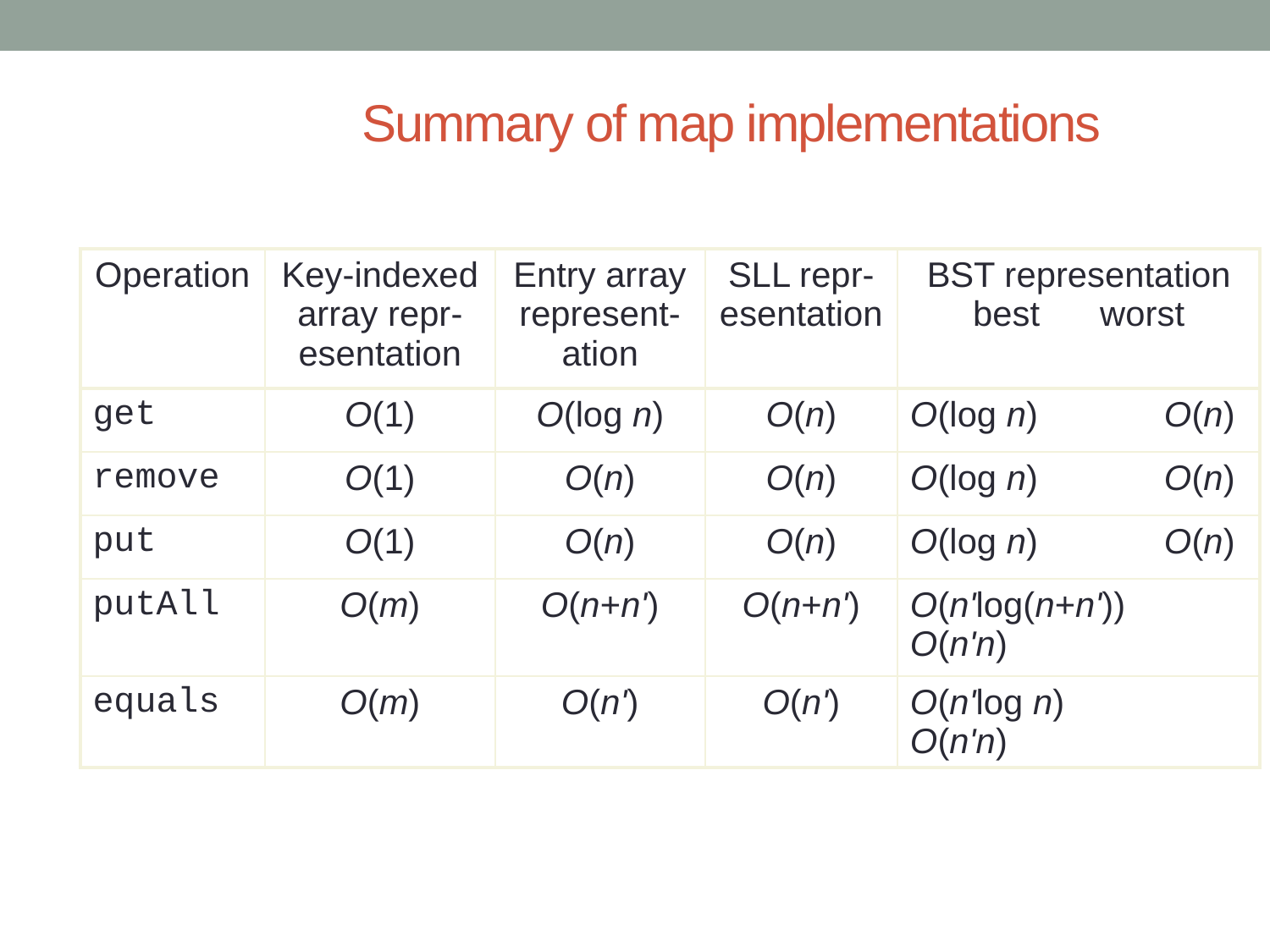

# Summary of map implementations
| Operation | Key-indexed array repr-esentation | Entry array represent-ation | SLL repr-esentation | BST representation best worst |
| --- | --- | --- | --- | --- |
| get | O(1) | O(log n) | O(n) | O(log n) O(n) |
| remove | O(1) | O(n) | O(n) | O(log n) O(n) |
| put | O(1) | O(n) | O(n) | O(log n) O(n) |
| putAll | O(m) | O(n+n') | O(n+n') | O(n'log(n+n')) O(n'n) |
| equals | O(m) | O(n') | O(n') | O(n'log n) O(n'n) |